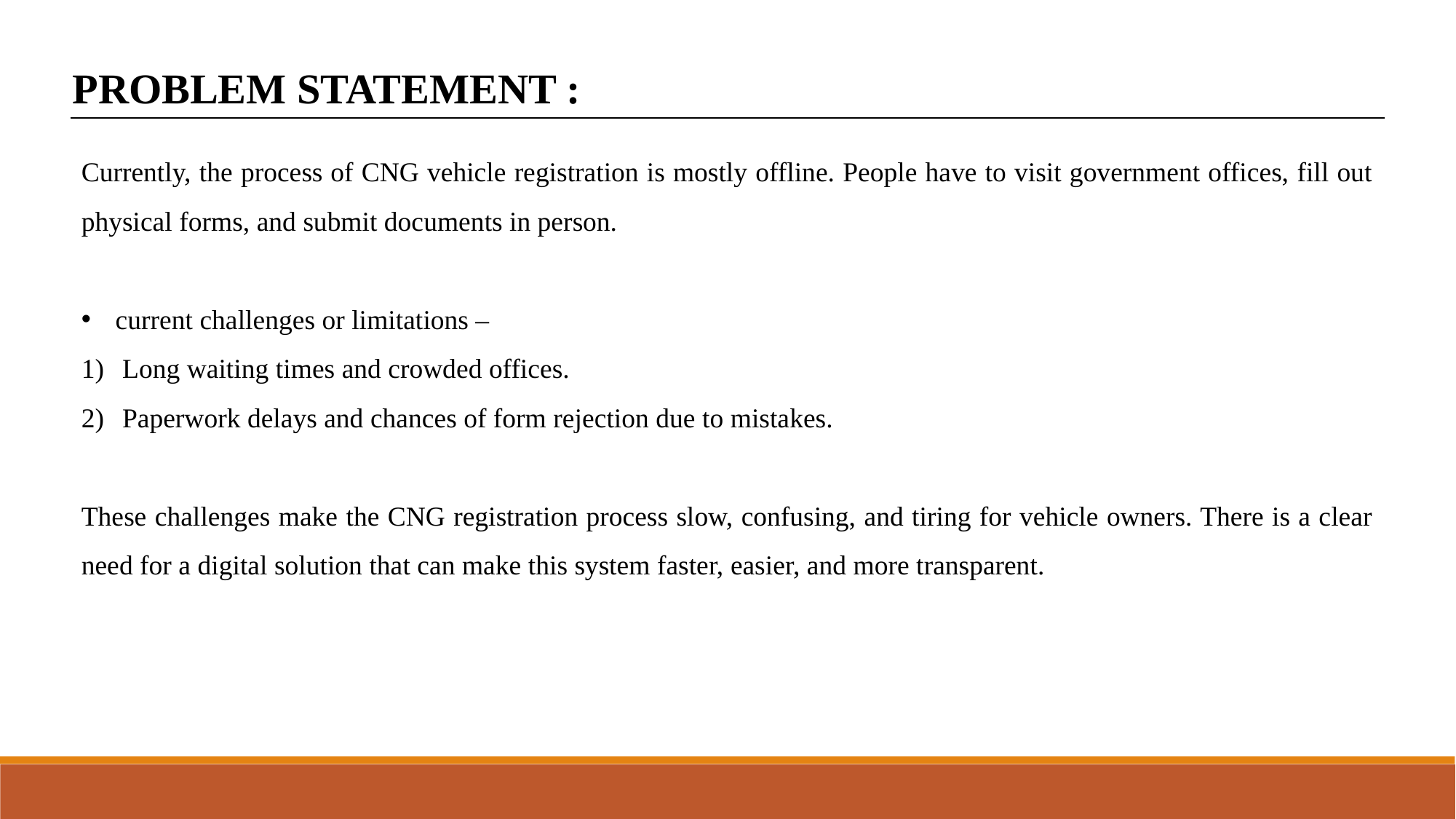

PROBLEM STATEMENT :
Currently, the process of CNG vehicle registration is mostly offline. People have to visit government offices, fill out physical forms, and submit documents in person.

current challenges or limitations –
Long waiting times and crowded offices.
Paperwork delays and chances of form rejection due to mistakes.

These challenges make the CNG registration process slow, confusing, and tiring for vehicle owners. There is a clear need for a digital solution that can make this system faster, easier, and more transparent.